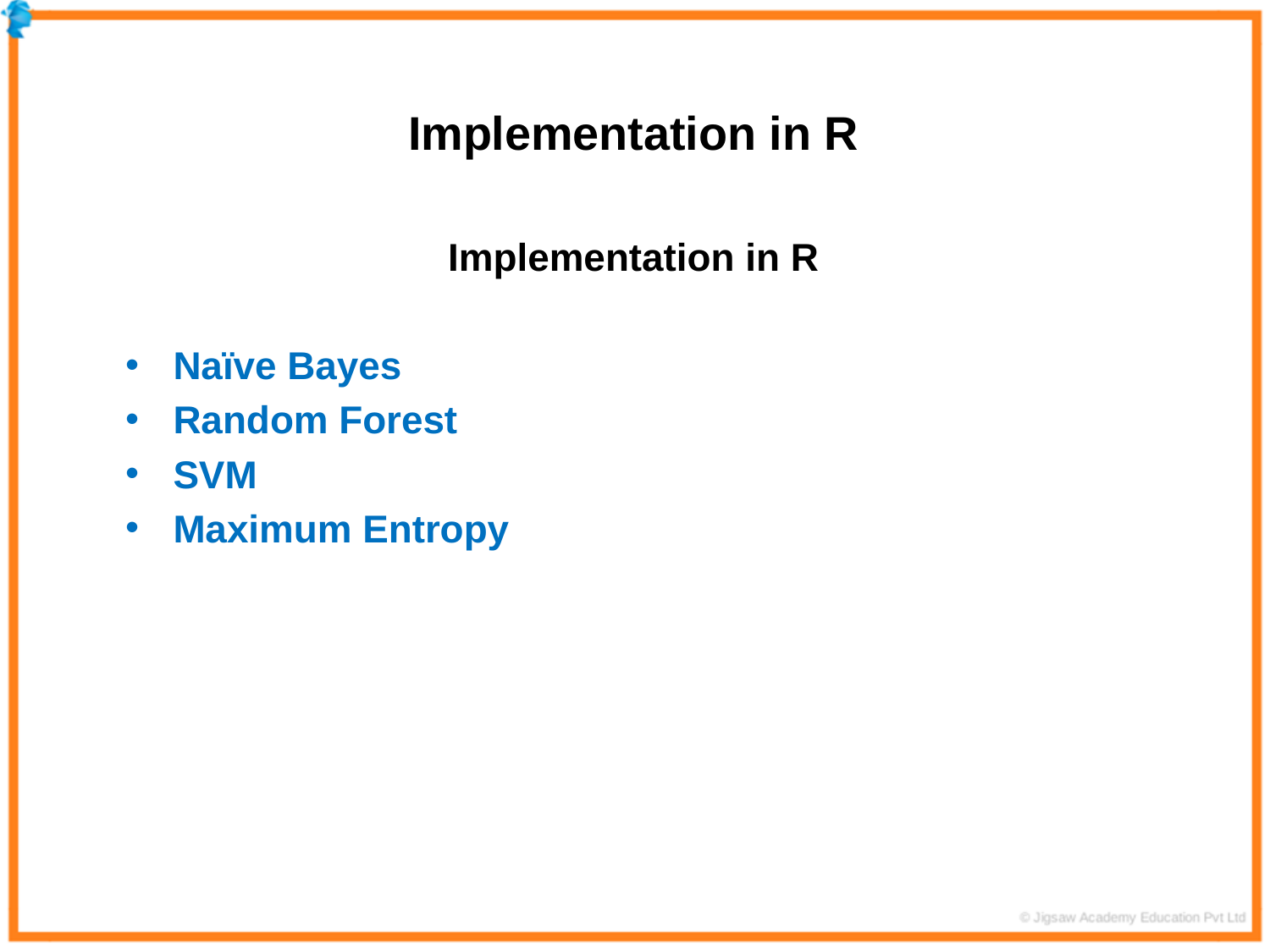

Implementation in R
Implementation in R

Naïve Bayes
Random Forest
SVM
Maximum Entropy